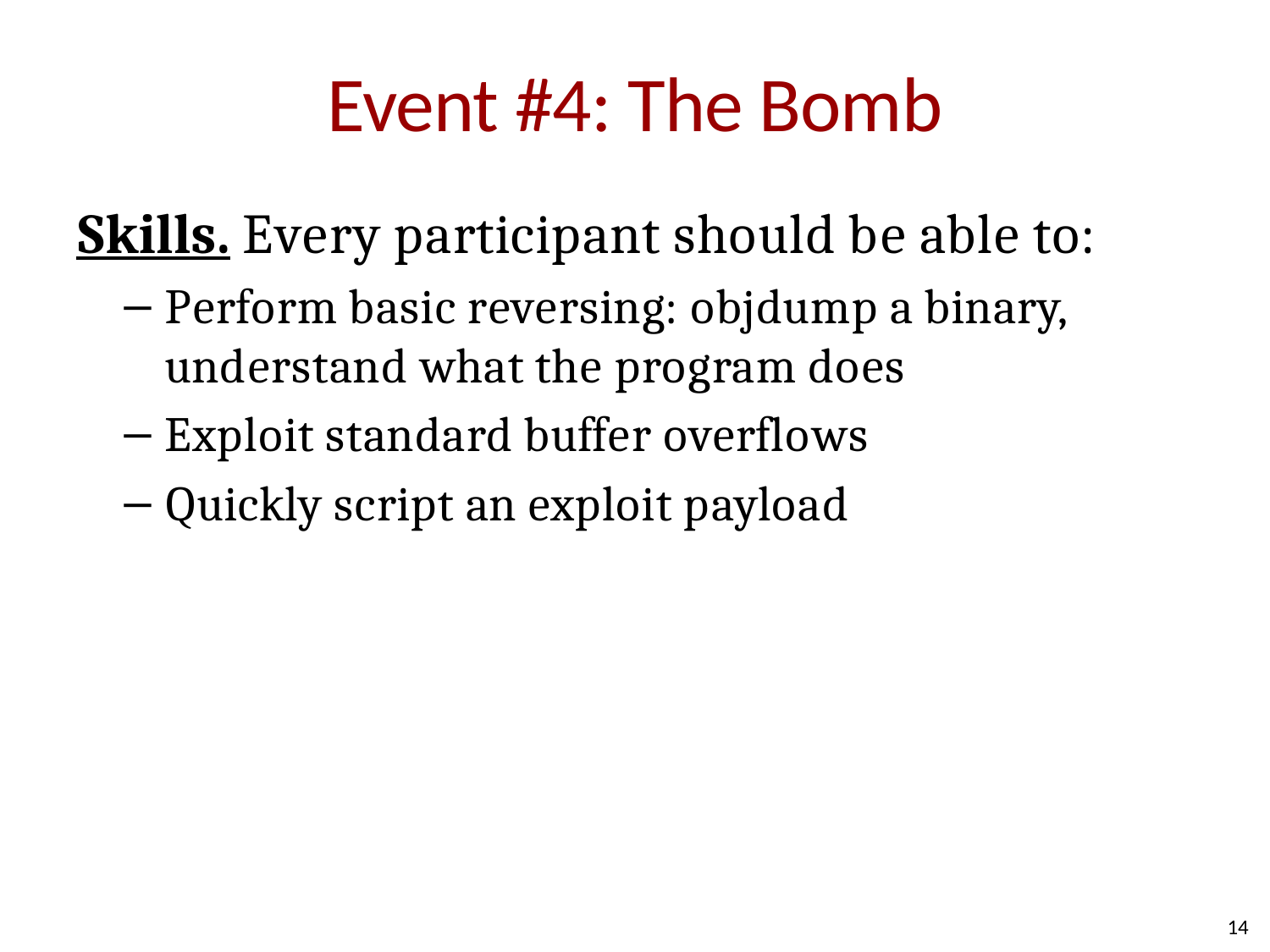

# Event #4: The Bomb
Skills. Every participant should be able to:
Perform basic reversing: objdump a binary, understand what the program does
Exploit standard buffer overflows
Quickly script an exploit payload
14